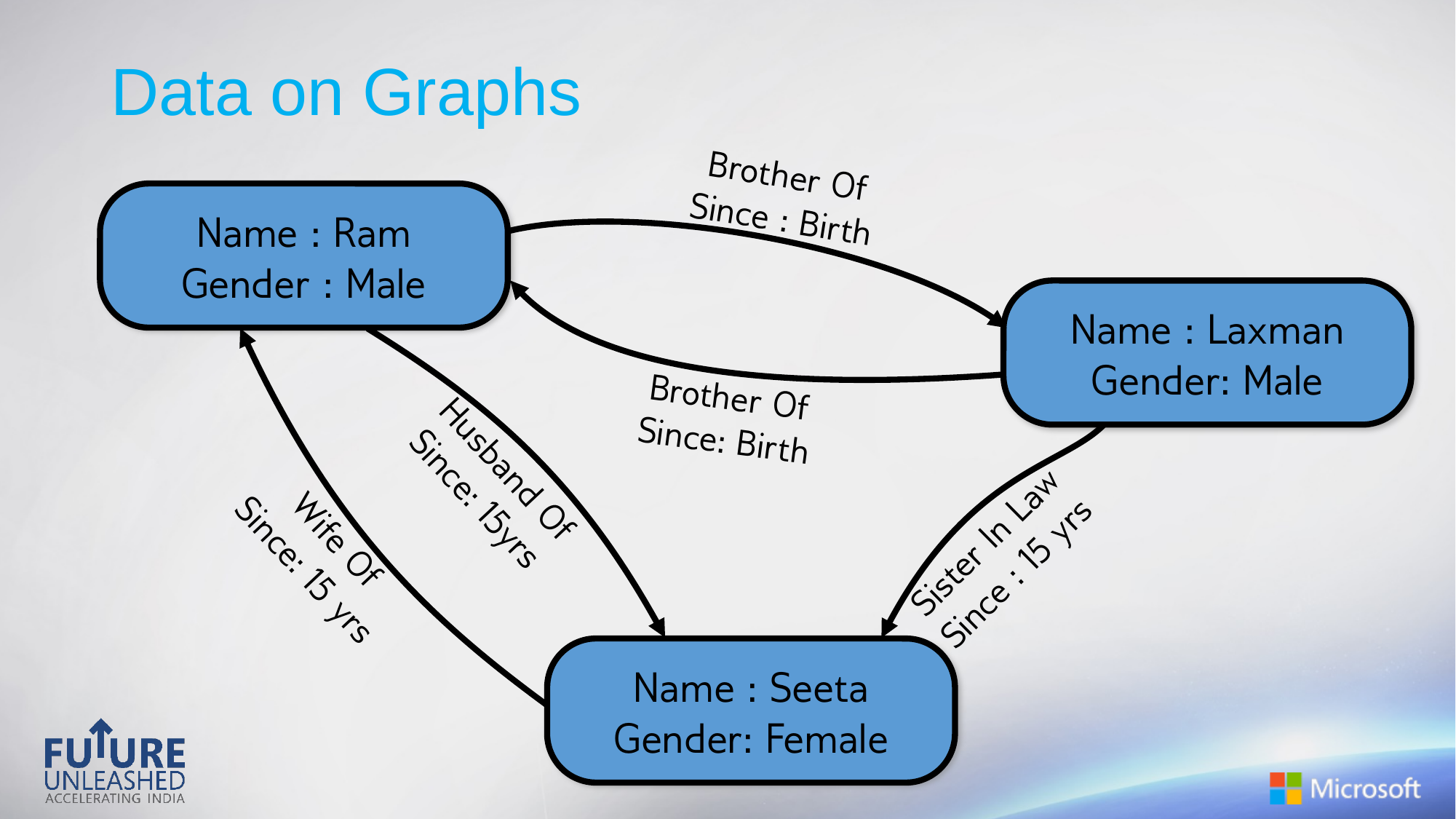

# Data on Graphs
Brother Of
Since : Birth
Name : Ram
Gender : Male

Name : Laxman
Gender: Male

Brother Of
Since: Birth

Husband Of
Since: 15yrs
Wife Of
Since: 15 yrs
Sister In Law
Since : 15 yrs
Name : Seeta
Gender: Female